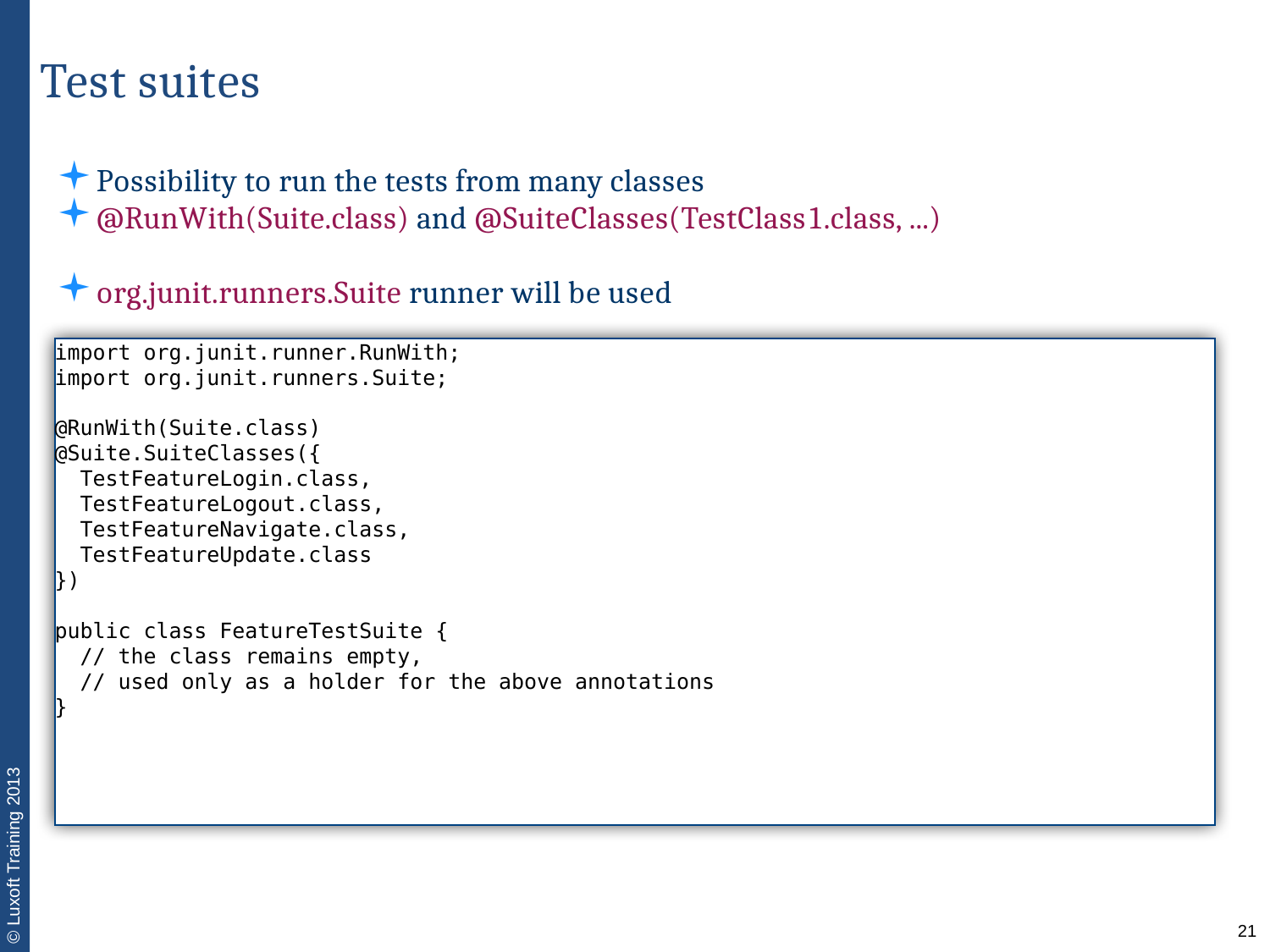

Test suites
Possibility to run the tests from many classes
@RunWith(Suite.class) and @SuiteClasses(TestClass1.class, ...)

org.junit.runners.Suite runner will be used

import org.junit.runner.RunWith;
import org.junit.runners.Suite;

@RunWith(Suite.class)
@Suite.SuiteClasses({
  TestFeatureLogin.class,
  TestFeatureLogout.class,
  TestFeatureNavigate.class,
  TestFeatureUpdate.class
})

public class FeatureTestSuite {
  // the class remains empty,
  // used only as a holder for the above annotations
}
21
|  |
| --- |